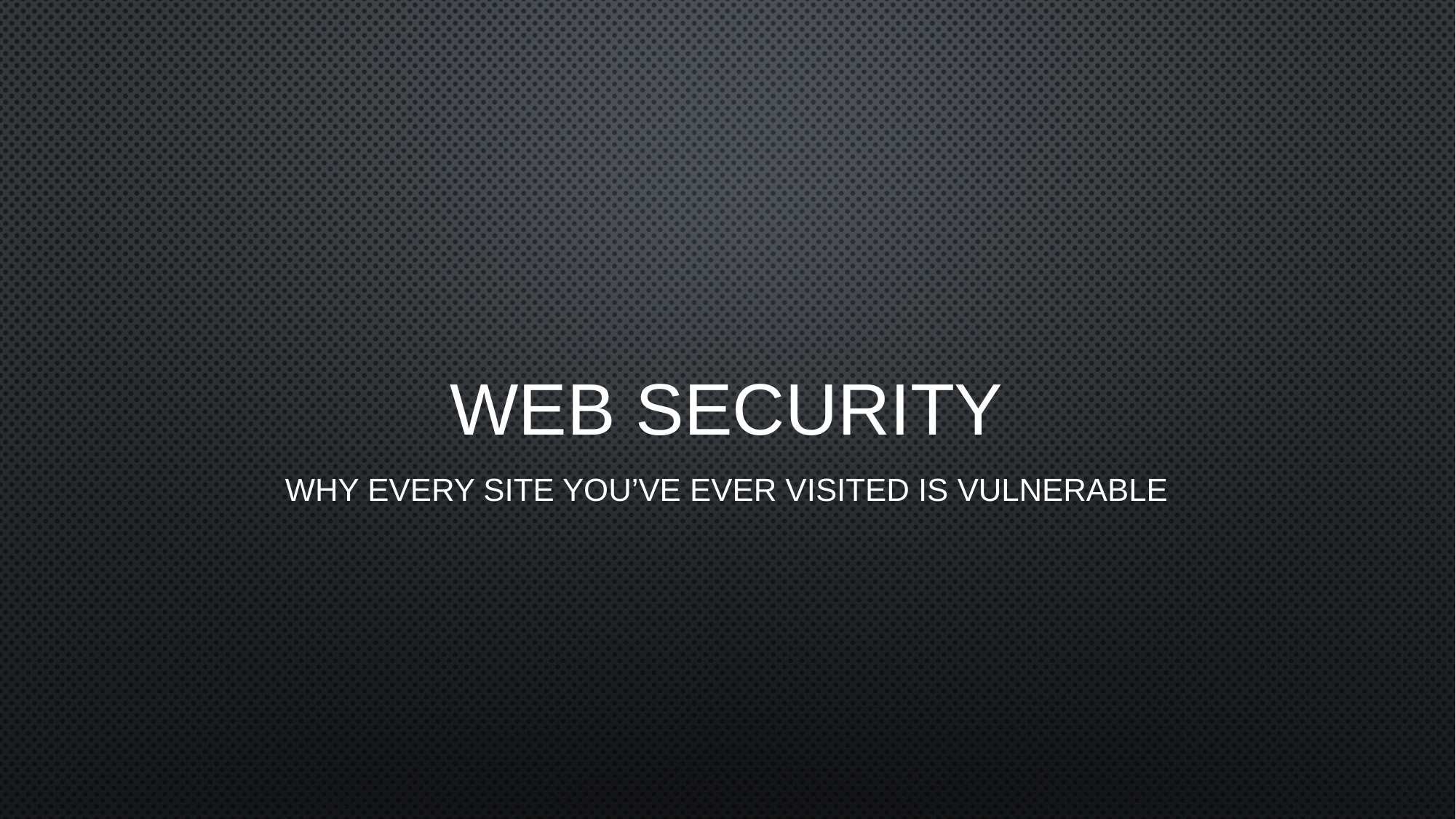

# WEB SECURITY
Why every site you’ve ever visited is vulnerable